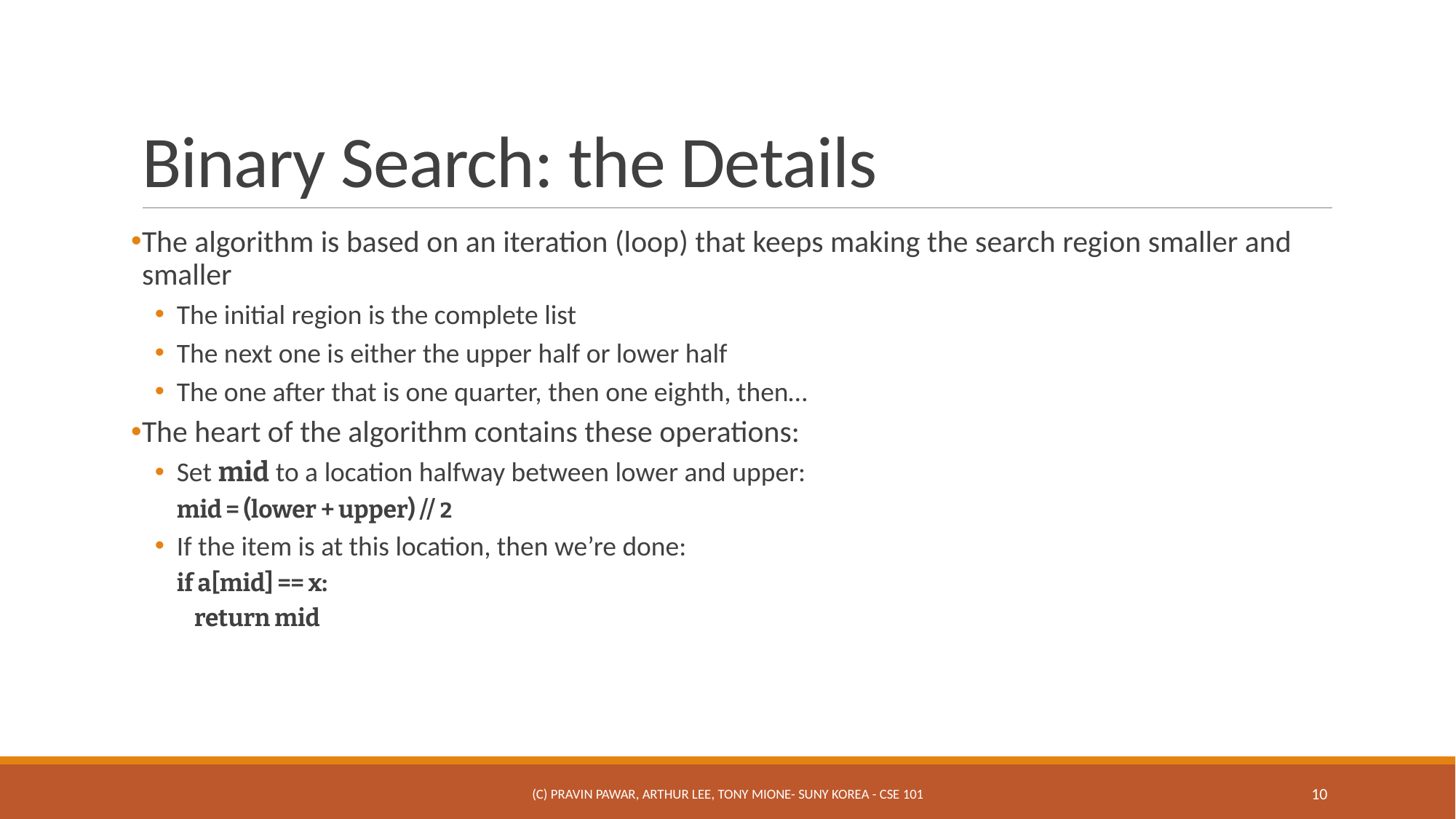

# Binary Search: the Details
The algorithm is based on an iteration (loop) that keeps making the search region smaller and smaller
The initial region is the complete list
The next one is either the upper half or lower half
The one after that is one quarter, then one eighth, then…
The heart of the algorithm contains these operations:
Set mid to a location halfway between lower and upper:
mid = (lower + upper) // 2
If the item is at this location, then we’re done:
if a[mid] == x:
    return mid

(c) Pravin Pawar, Arthur Lee, Tony Mione- SUNY Korea - CSE 101
10